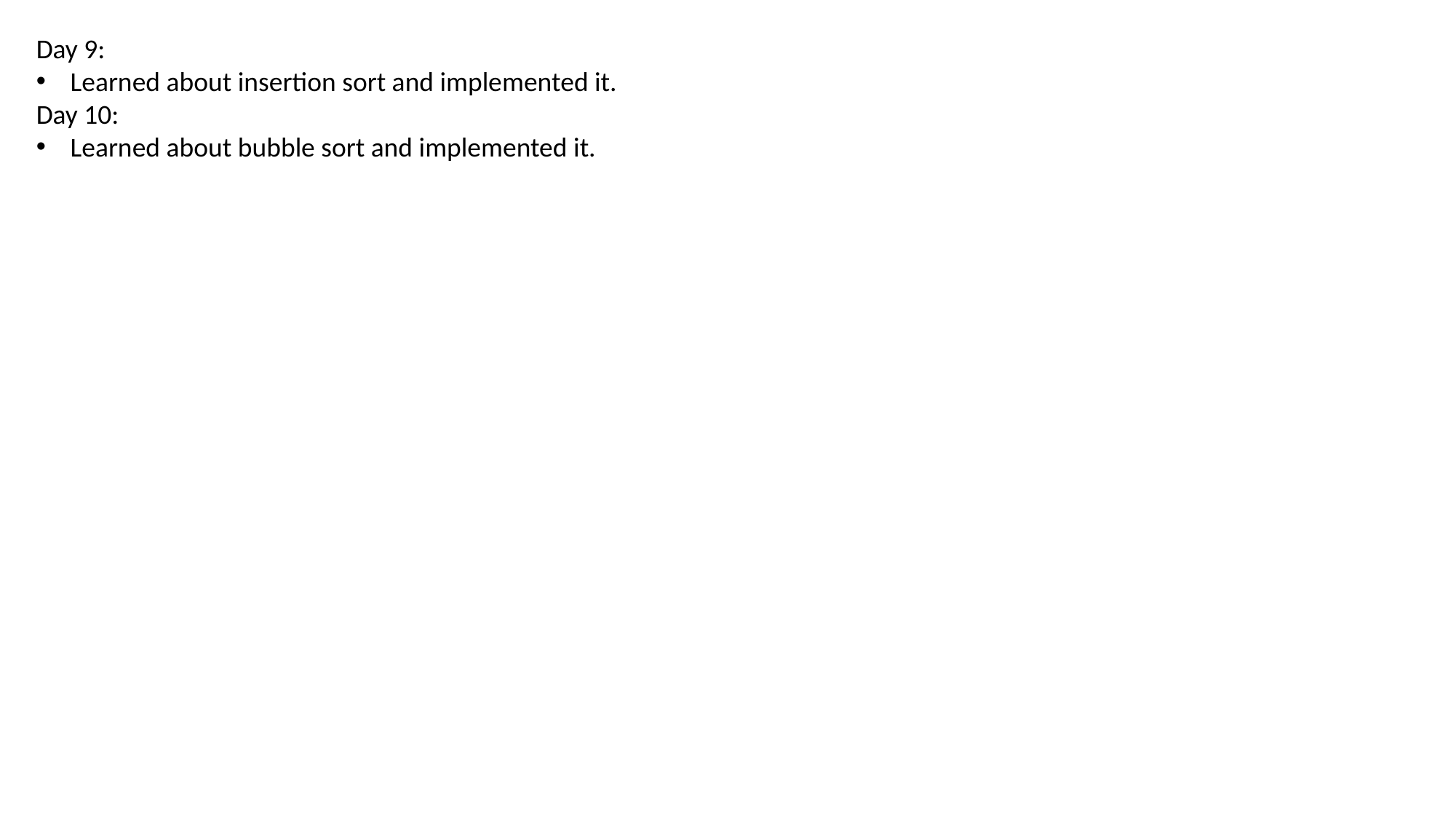

Day 9:
Learned about insertion sort and implemented it.
Day 10:
Learned about bubble sort and implemented it.